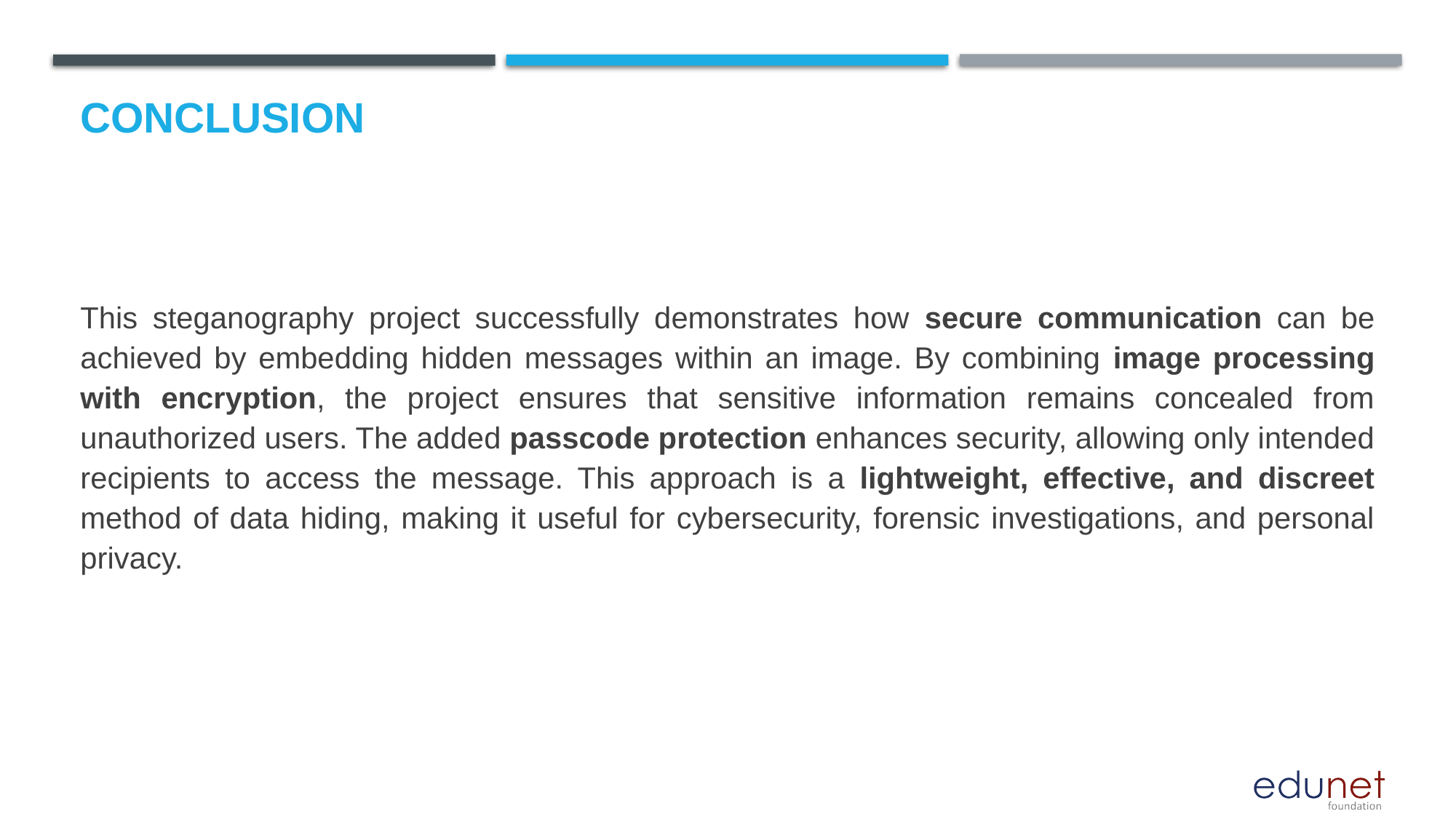

# Conclusion
This steganography project successfully demonstrates how secure communication can be achieved by embedding hidden messages within an image. By combining image processing with encryption, the project ensures that sensitive information remains concealed from unauthorized users. The added passcode protection enhances security, allowing only intended recipients to access the message. This approach is a lightweight, effective, and discreet method of data hiding, making it useful for cybersecurity, forensic investigations, and personal privacy.